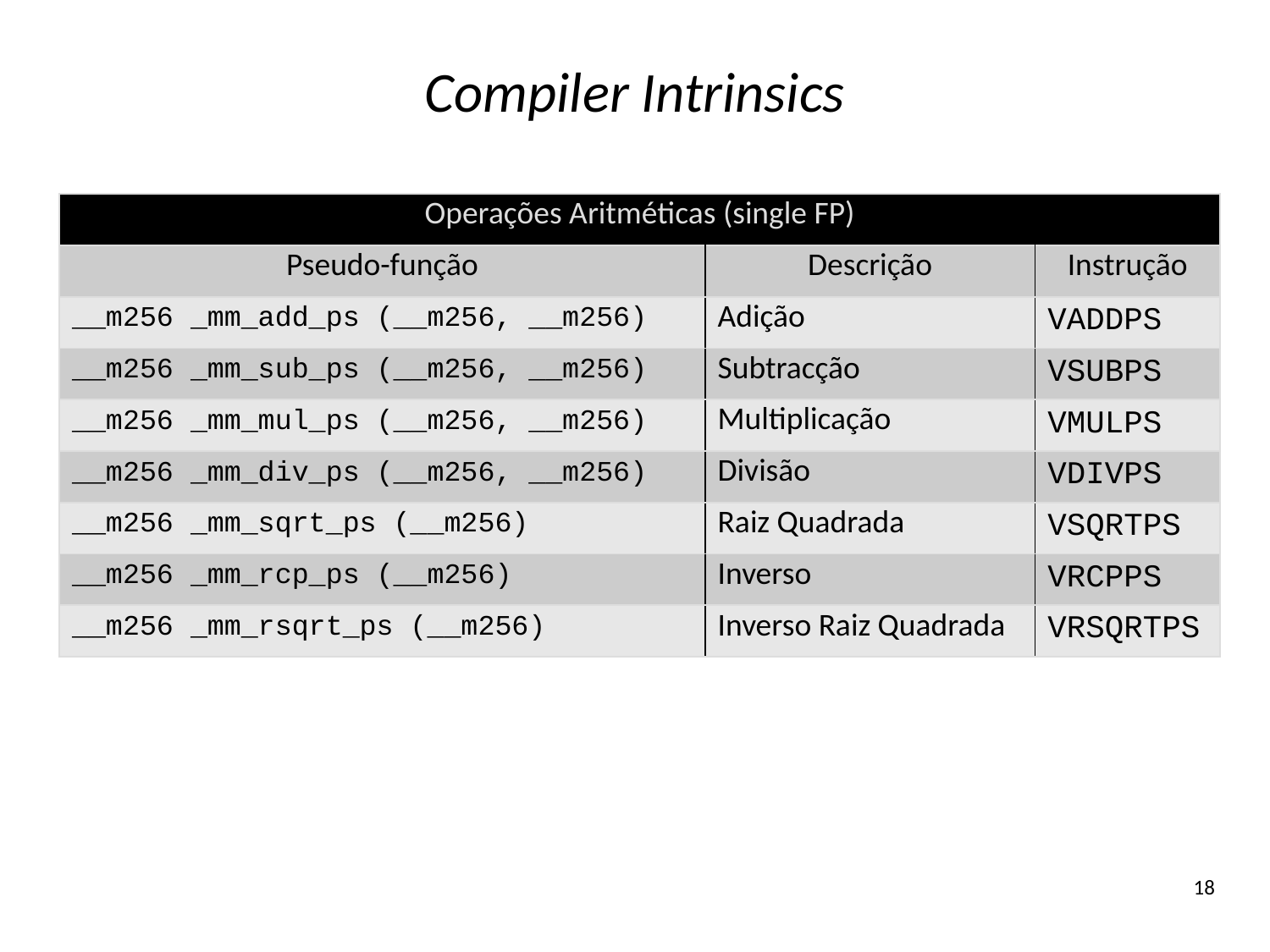

# Compiler Intrinsics
| Operações Aritméticas (single FP) |  |  |
| --- | --- | --- |
| Pseudo-função | Descrição | Instrução |
| \_\_m256 \_mm\_add\_ps (\_\_m256, \_\_m256) | Adição | VADDPS |
| \_\_m256 \_mm\_sub\_ps (\_\_m256, \_\_m256) | Subtracção | VSUBPS |
| \_\_m256 \_mm\_mul\_ps (\_\_m256, \_\_m256) | Multiplicação | VMULPS |
| \_\_m256 \_mm\_div\_ps (\_\_m256, \_\_m256) | Divisão | VDIVPS |
| \_\_m256 \_mm\_sqrt\_ps (\_\_m256) | Raiz Quadrada | VSQRTPS |
| \_\_m256 \_mm\_rcp\_ps (\_\_m256) | Inverso | VRCPPS |
| \_\_m256 \_mm\_rsqrt\_ps (\_\_m256) | Inverso Raiz Quadrada | VRSQRTPS |
18